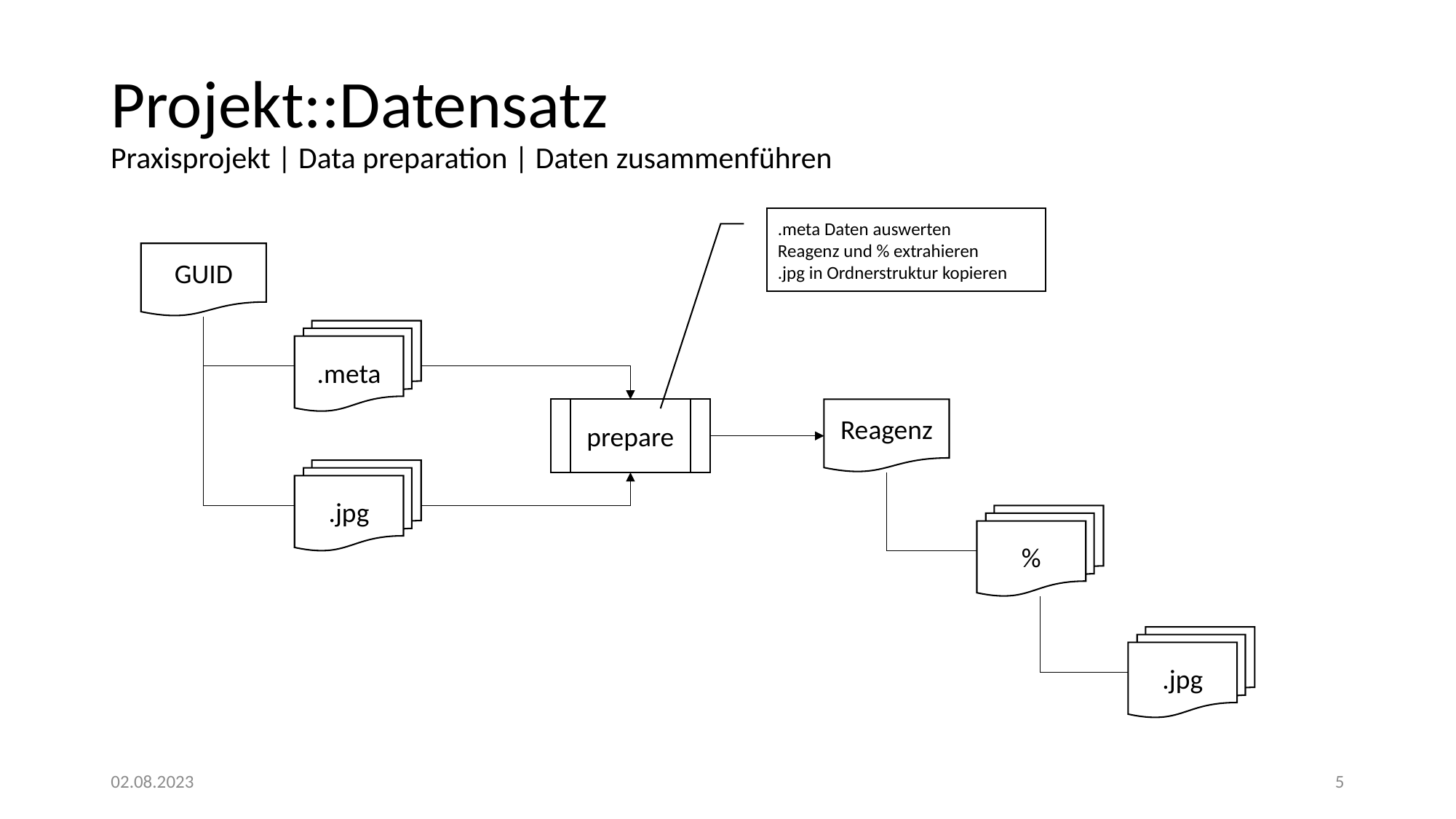

Projekt::Datensatz
Praxisprojekt | Data preparation | Daten zusammenführen
.meta Daten auswerten
Reagenz und % extrahieren
.jpg in Ordnerstruktur kopieren
GUID
.meta
prepare
Reagenz
.jpg
%
.jpg
02.08.2023
5